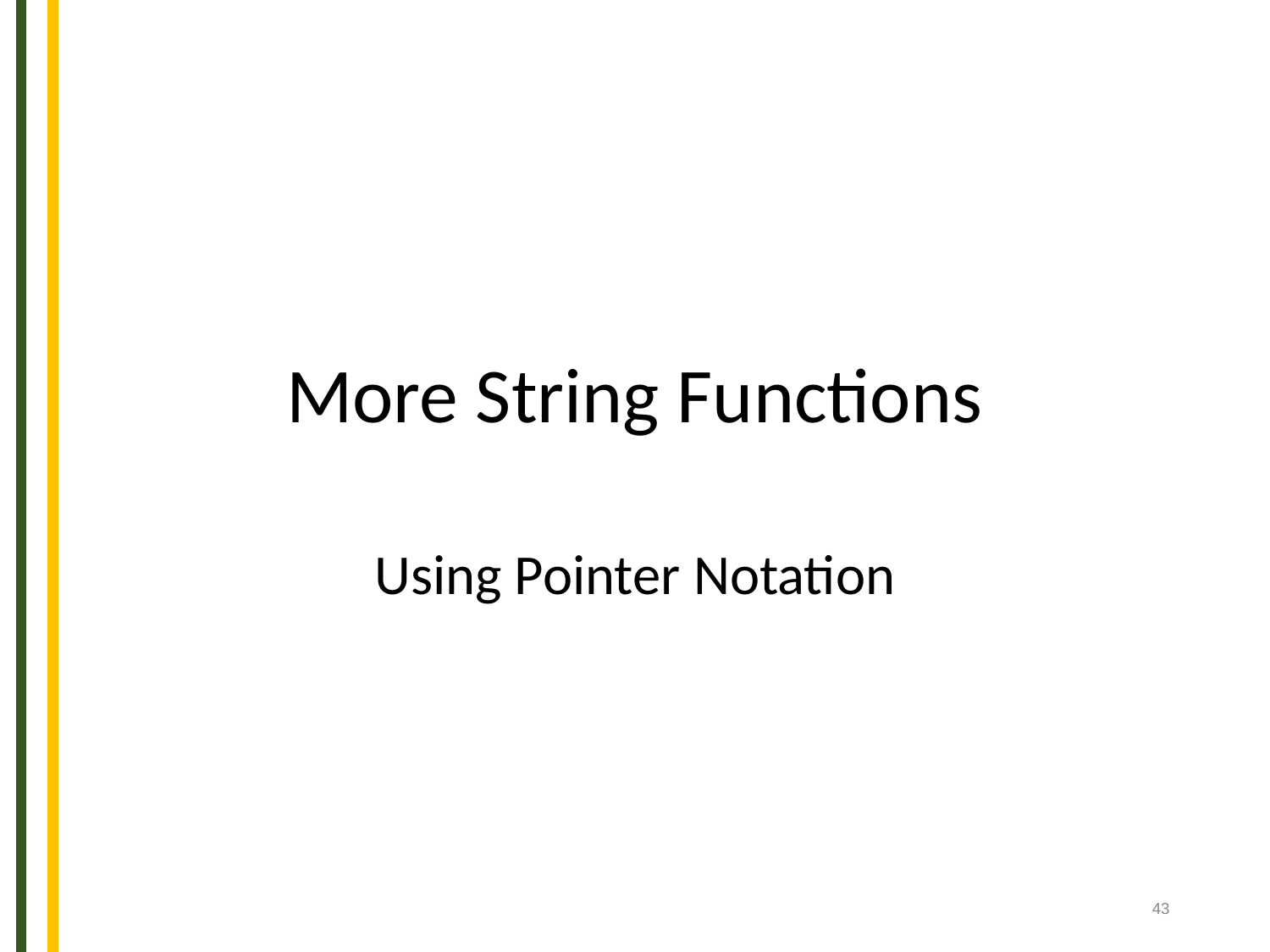

# More String Functions
Using Pointer Notation
43